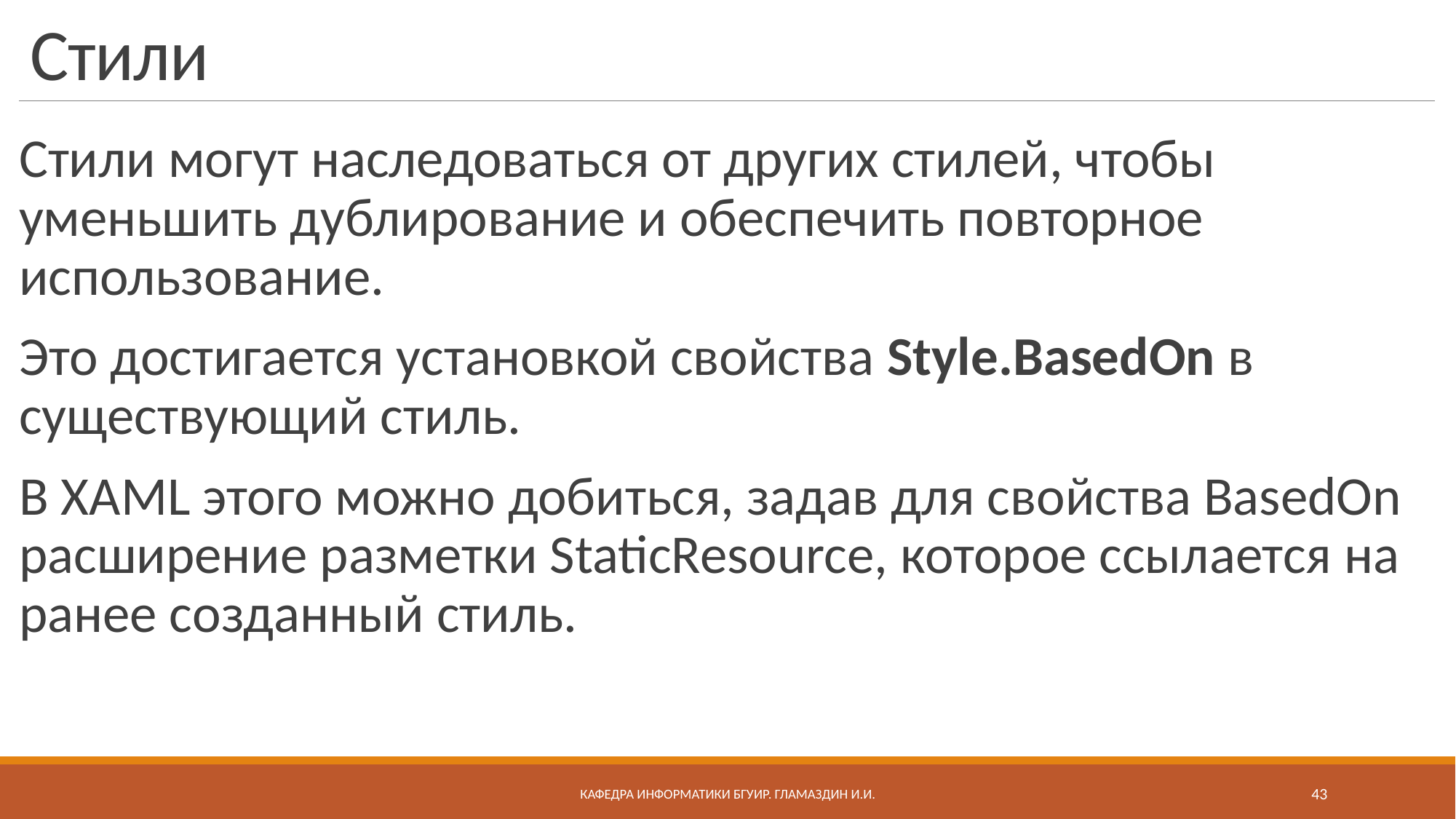

# Стили
Стили могут наследоваться от других стилей, чтобы уменьшить дублирование и обеспечить повторное использование.
Это достигается установкой свойства Style.BasedOn в существующий стиль.
В XAML этого можно добиться, задав для свойства BasedOn расширение разметки StaticResource, которое ссылается на ранее созданный стиль.
Кафедра информатики бгуир. Гламаздин И.и.
43